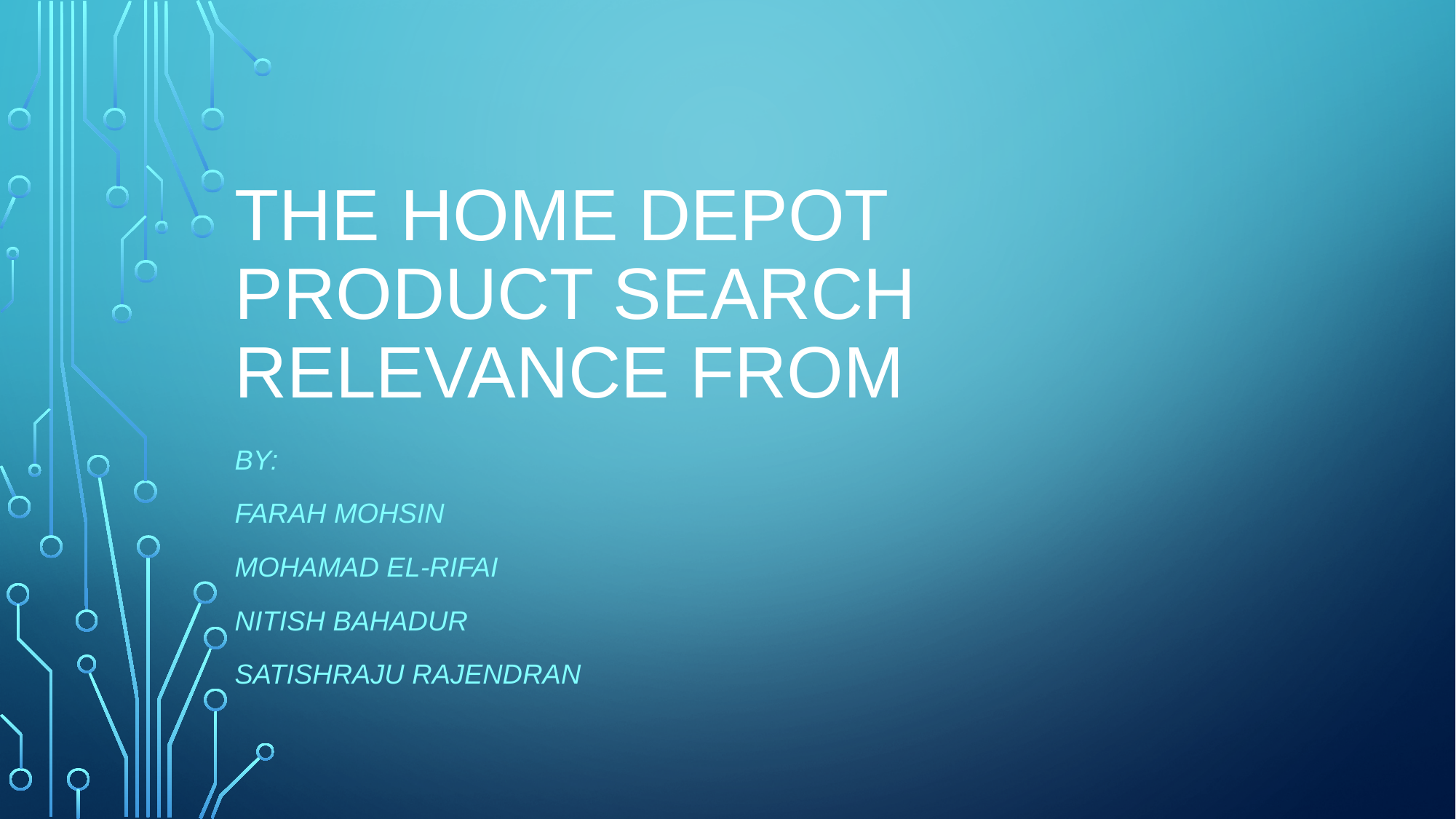

# The Home Depot Product Search relevance from
BY:
Farah mohsin
Mohamad El-Rifai
Nitish Bahadur
Satishraju Rajendran